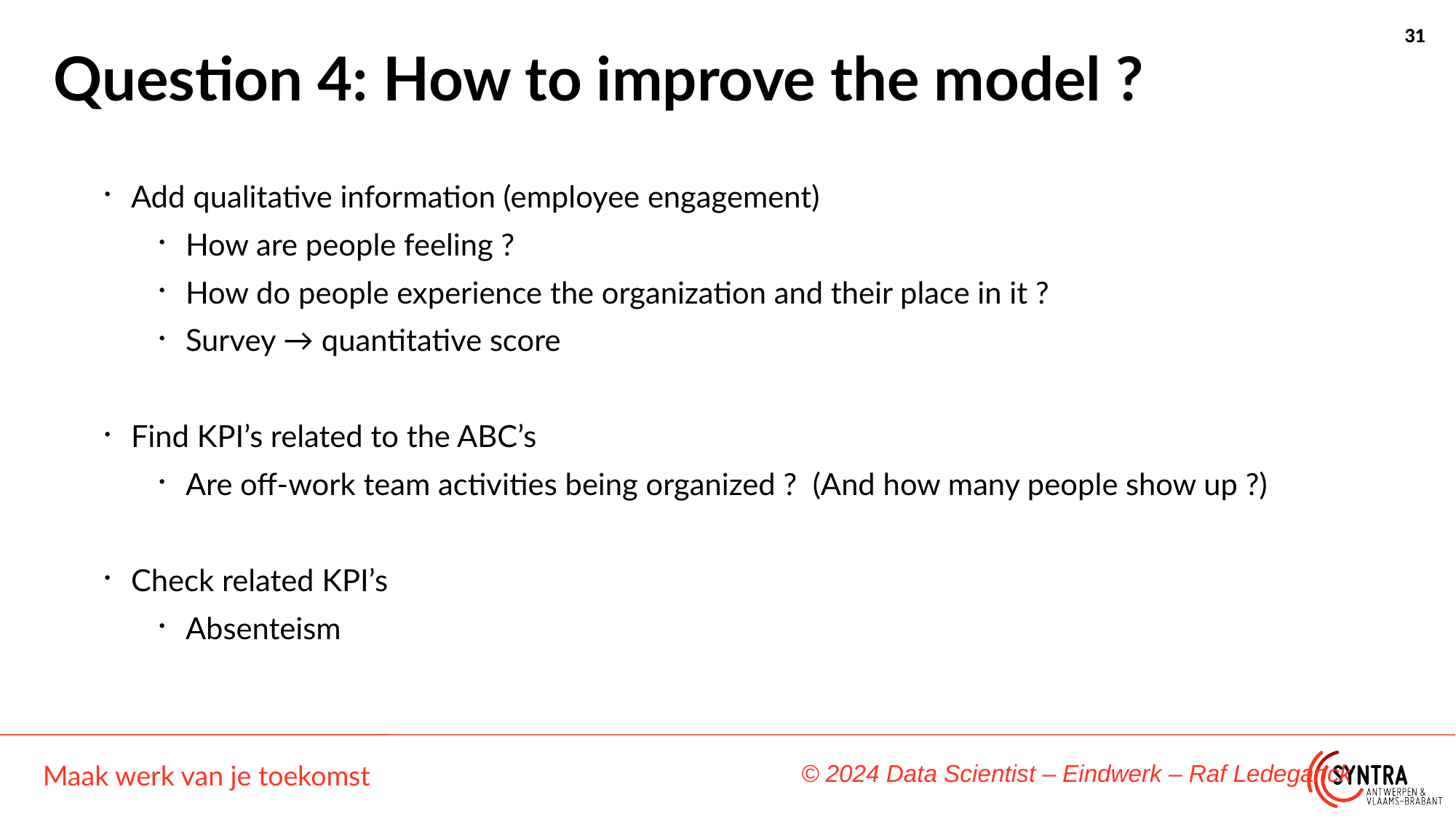

Question 4: How to improve the model ?
Add qualitative information (employee engagement)
How are people feeling ?
How do people experience the organization and their place in it ?
Survey → quantitative score

Find KPI’s related to the ABC’s
Are off-work team activities being organized ?  (And how many people show up ?)

Check related KPI’s
Absenteism